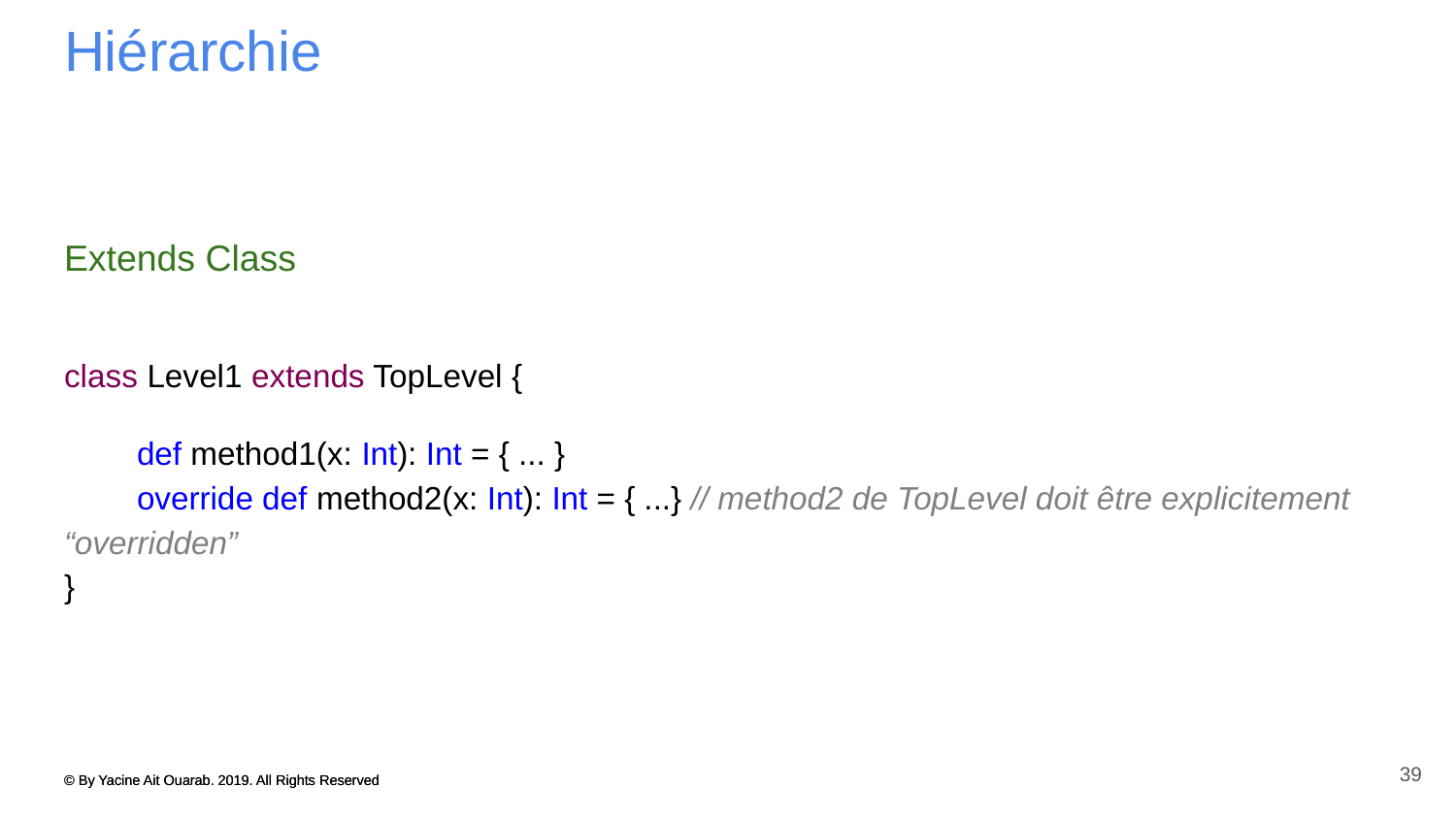

# Hiérarchie

Extends Class
class Level1 extends TopLevel {
def method1(x: Int): Int = { ... }
override def method2(x: Int): Int = { ...} // method2 de TopLevel doit être explicitement “overridden”
}
39